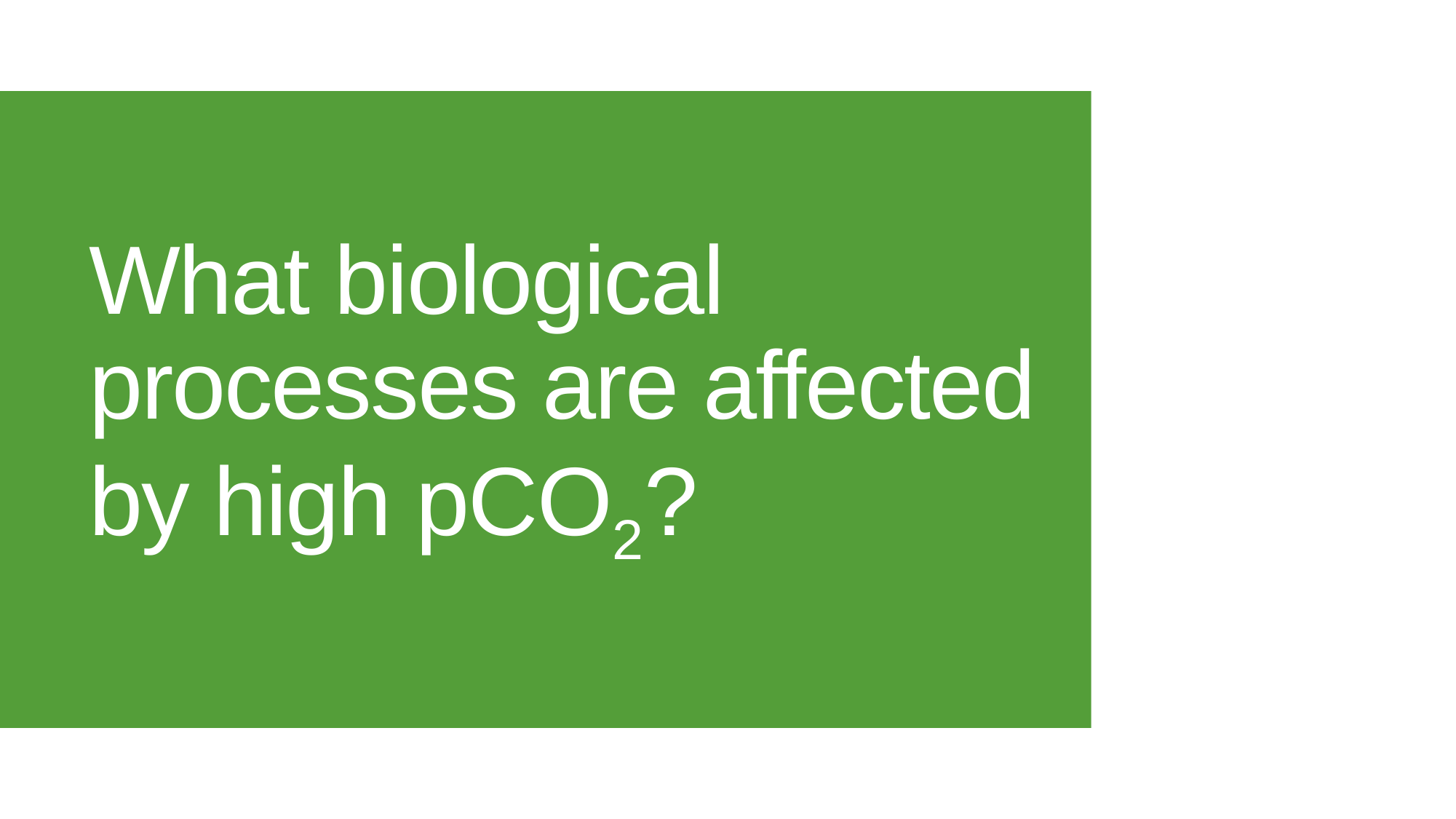

# What biological processes are affected by high pCO2?